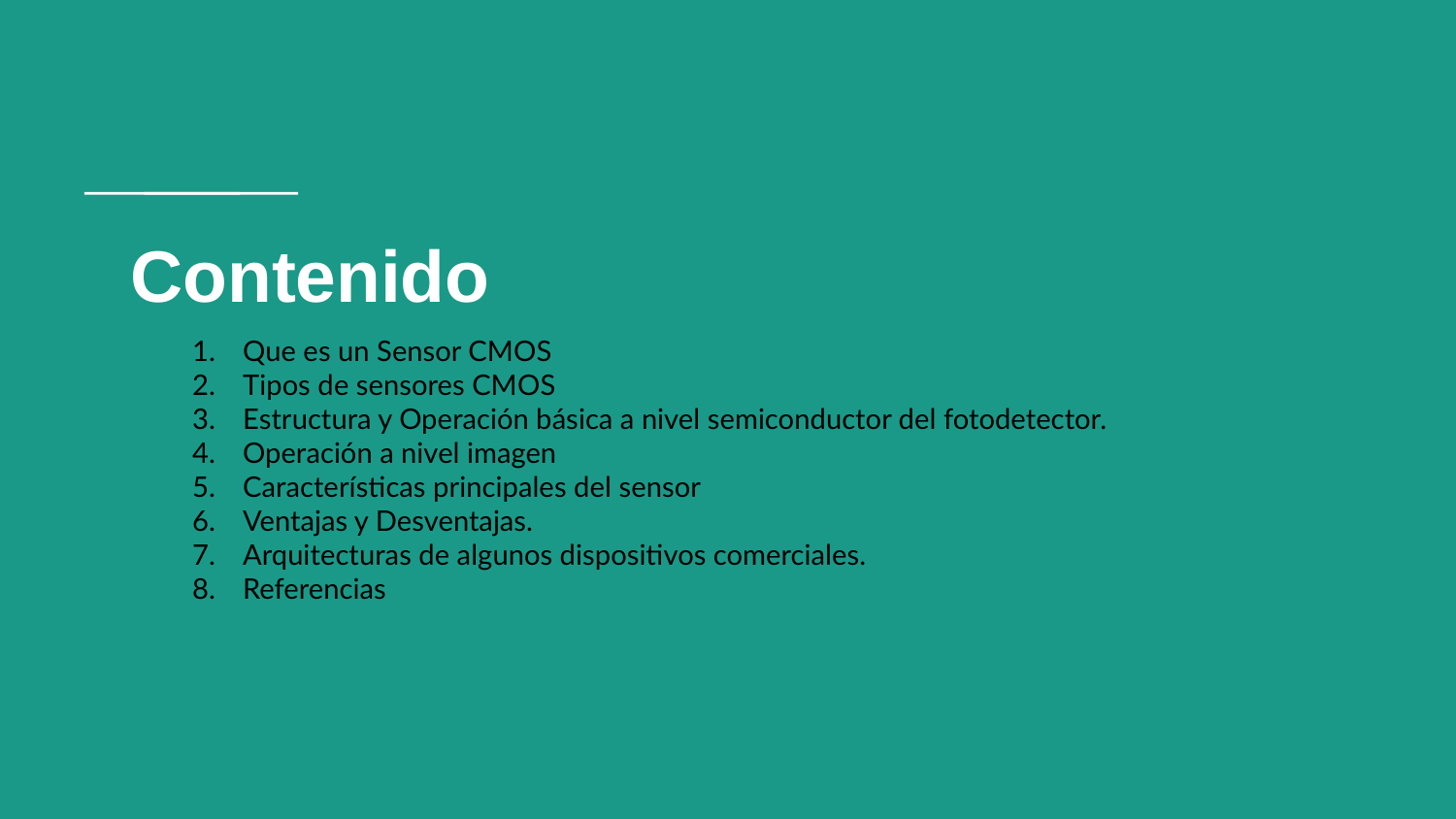

# Contenido
Que es un Sensor CMOS
Tipos de sensores CMOS
Estructura y Operación básica a nivel semiconductor del fotodetector.
Operación a nivel imagen
Características principales del sensor
Ventajas y Desventajas.
Arquitecturas de algunos dispositivos comerciales.
Referencias